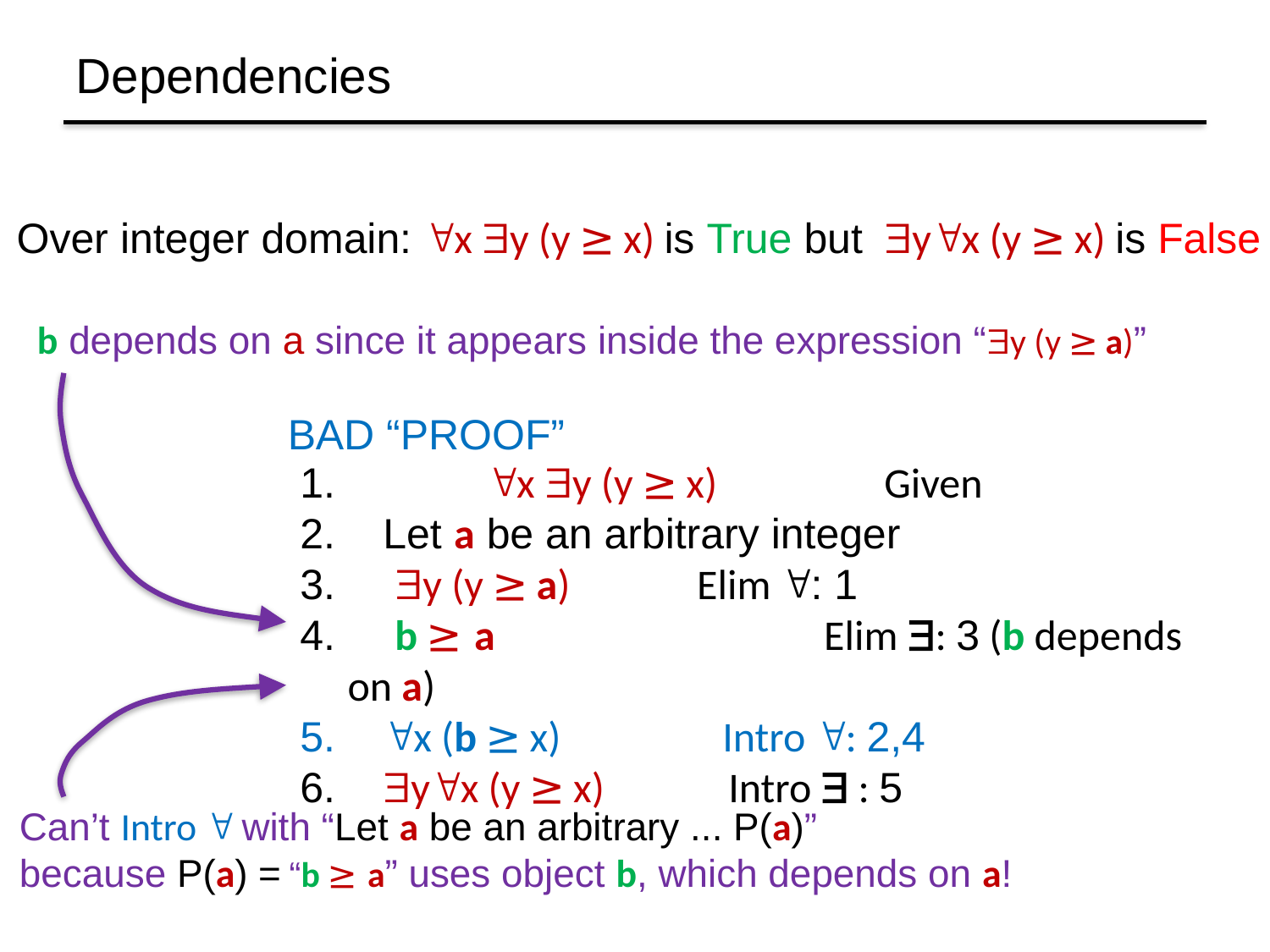

# Dependencies
Over integer domain: ∀x ∃y (y ≥ x) is True but  ∃y∀x (y ≥ x) is False
b depends on a since it appears inside the expression “∃y (y ≥ a)”

BAD “PROOF”
 	 ∀x ∃y (y ≥ x)		   Given
   Let a be an arbitrary integer
    ∃y (y ≥ a) 	          Elim ∀: 1
    b ≥ a 		          Elim ∃: 3 (b depends on a)
   ∀x (b ≥ x)                 Intro ∀: 2,4
   ∃y∀x (y ≥ x)             Intro ∃ : 5

Can’t Intro ∀ with “Let a be an arbitrary ... P(a)”
because P(a) = “b ≥ a” uses object b, which depends on a!